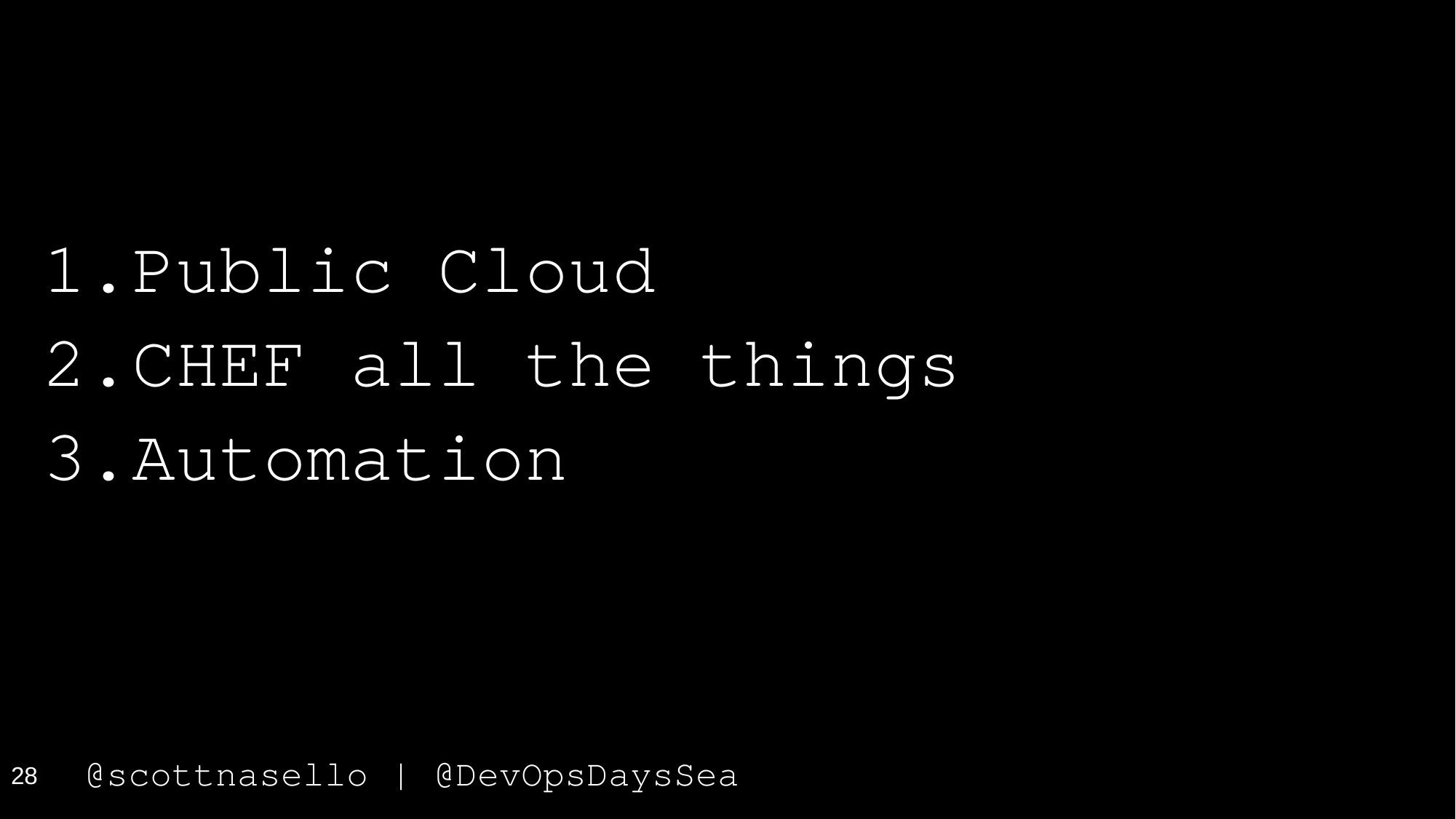

Public Cloud
CHEF all the things
Automation

28